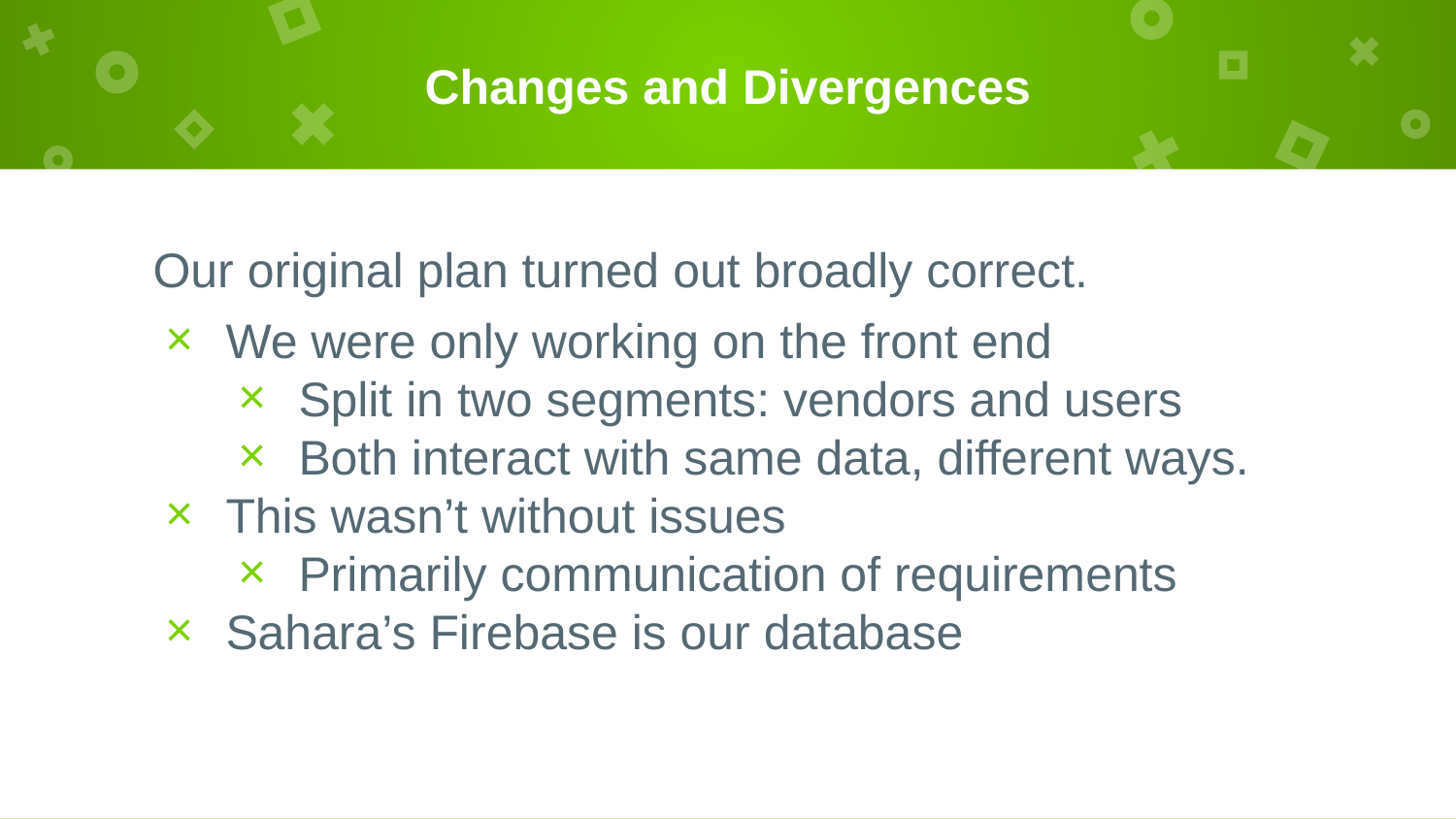

# Changes and Divergences
Our original plan turned out broadly correct.
We were only working on the front end
Split in two segments: vendors and users
Both interact with same data, different ways.
This wasn’t without issues
Primarily communication of requirements
Sahara’s Firebase is our database